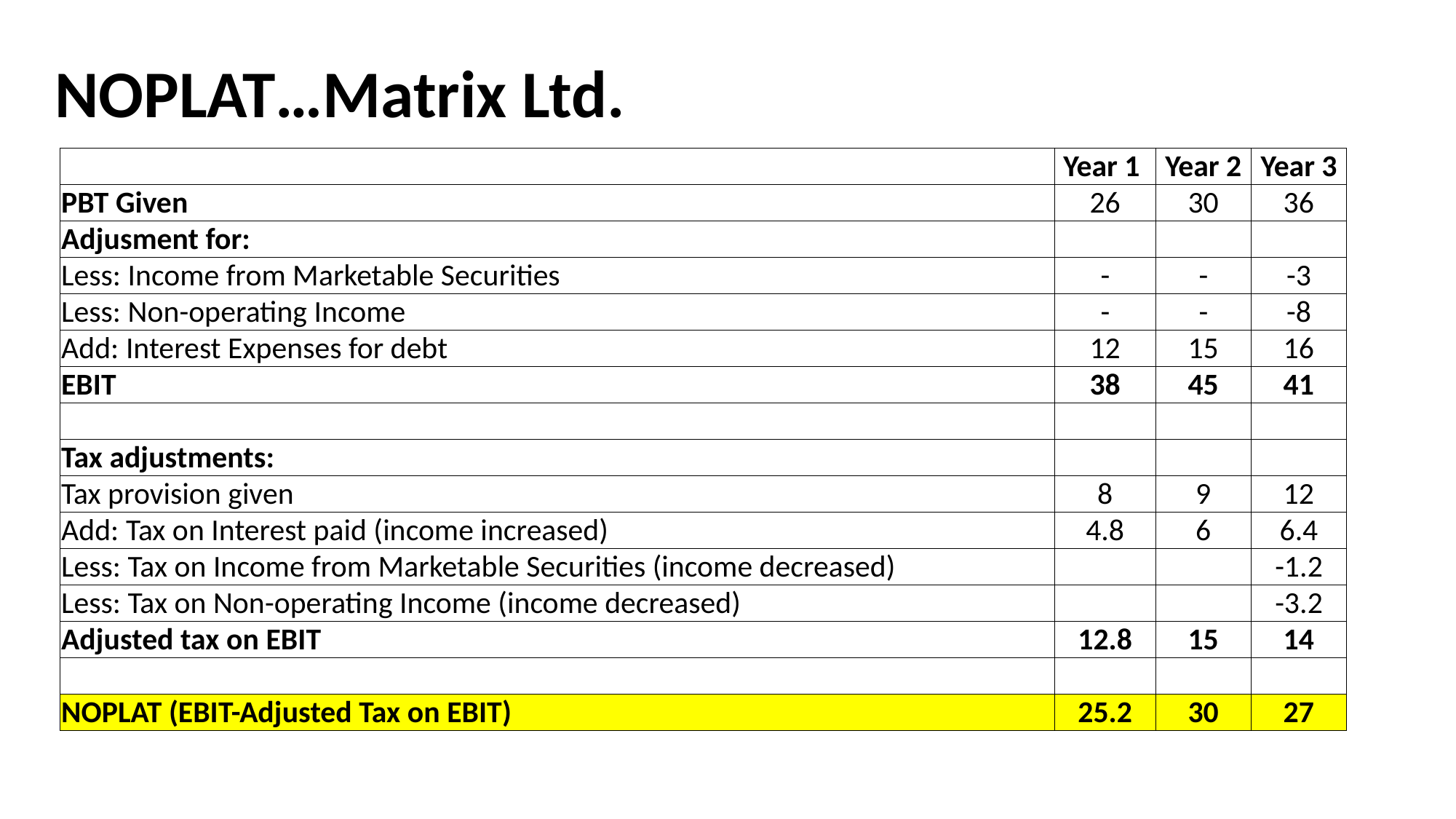

# NOPLAT…Matrix Ltd.
|  | Year 1 | Year 2 | Year 3 |
| --- | --- | --- | --- |
| PBT Given | 26 | 30 | 36 |
| Adjusment for: |  |  |  |
| Less: Income from Marketable Securities | - | - | -3 |
| Less: Non-operating Income | - | - | -8 |
| Add: Interest Expenses for debt | 12 | 15 | 16 |
| EBIT | 38 | 45 | 41 |
|  |  |  |  |
| Tax adjustments: |  |  |  |
| Tax provision given | 8 | 9 | 12 |
| Add: Tax on Interest paid (income increased) | 4.8 | 6 | 6.4 |
| Less: Tax on Income from Marketable Securities (income decreased) |  |  | -1.2 |
| Less: Tax on Non-operating Income (income decreased) |  |  | -3.2 |
| Adjusted tax on EBIT | 12.8 | 15 | 14 |
|  |  |  |  |
| NOPLAT (EBIT-Adjusted Tax on EBIT) | 25.2 | 30 | 27 |